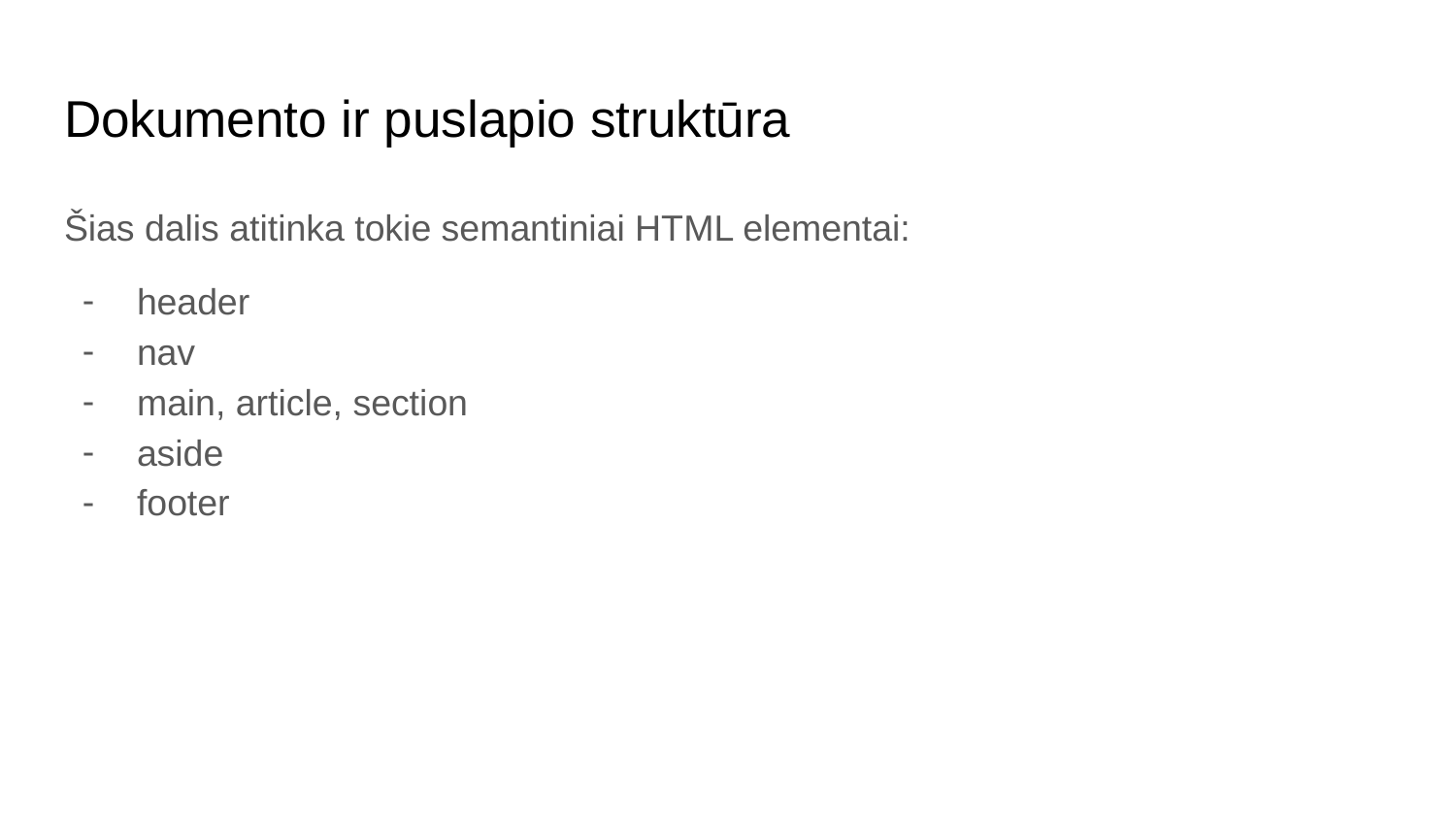

# Dokumento ir puslapio struktūra
Šias dalis atitinka tokie semantiniai HTML elementai:
header
nav
main, article, section
aside
footer